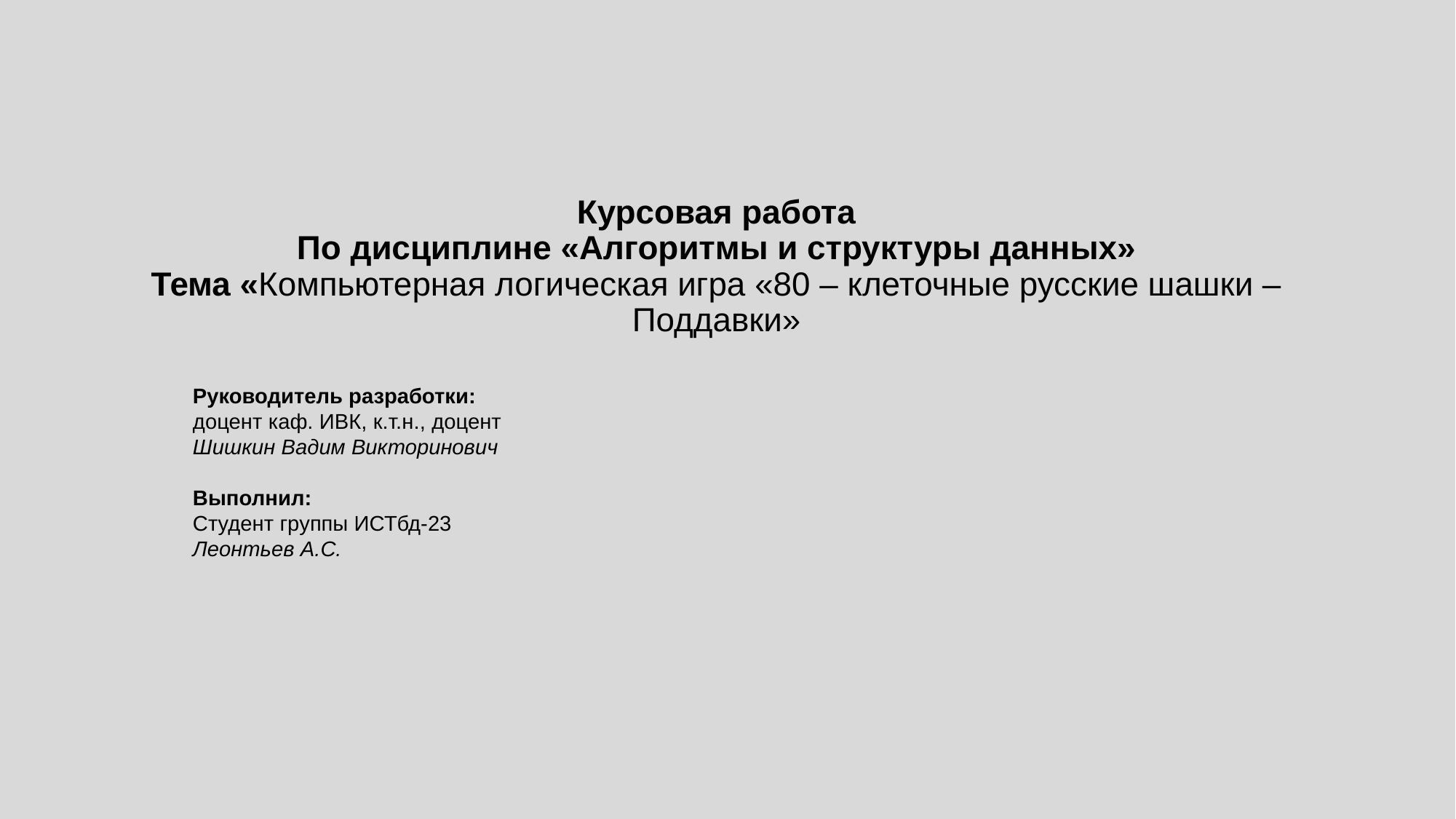

# Курсовая работа
По дисциплине «Алгоритмы и структуры данных»
Тема «Компьютерная логическая игра «80 – клеточные русские шашки – Поддавки»
Руководитель разработки:
доцент каф. ИВК, к.т.н., доцент
Шишкин Вадим Викторинович

Выполнил:
Студент группы ИСТбд-23
Леонтьев А.С.